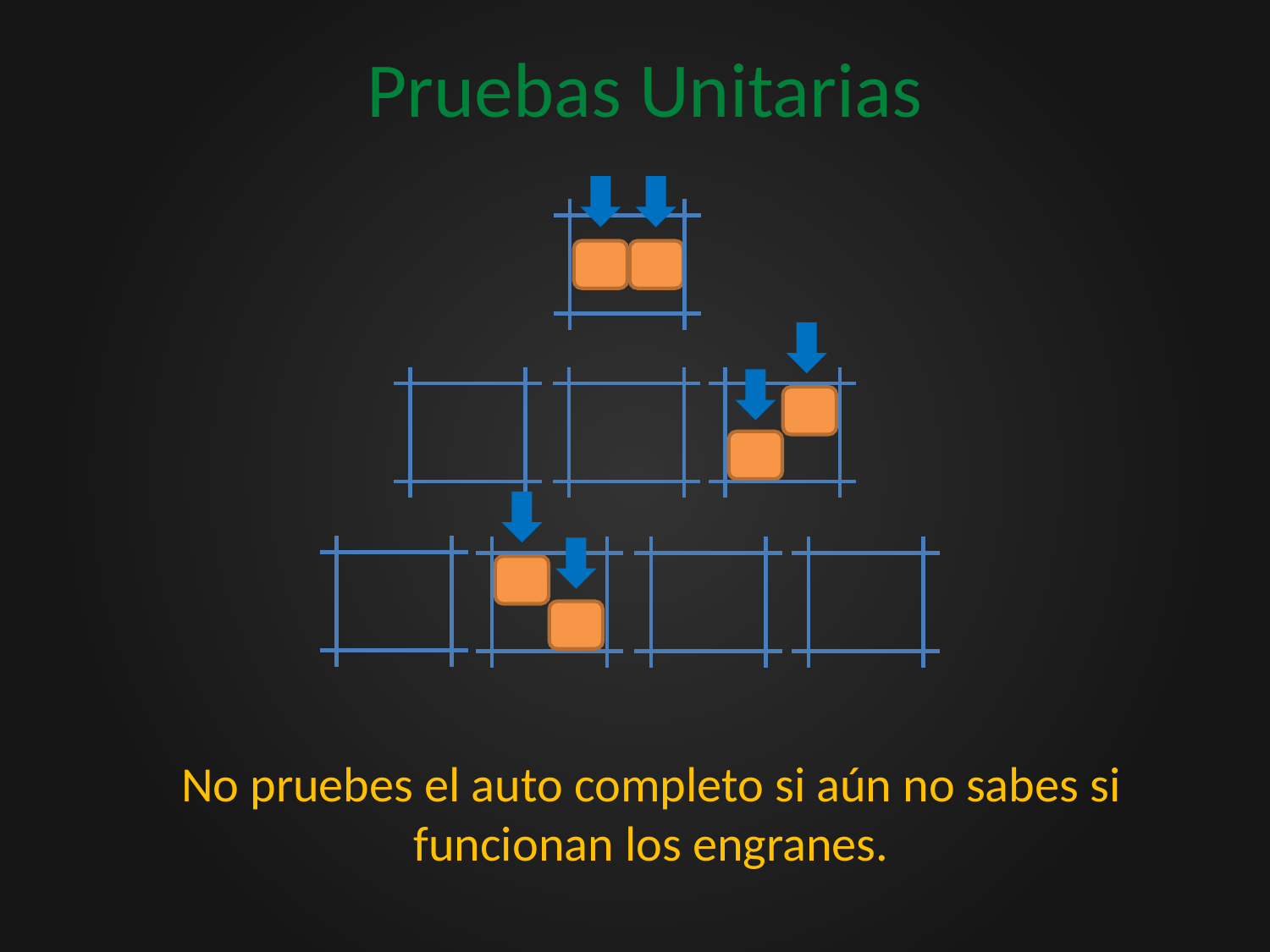

# Pruebas Unitarias

No pruebes el auto completo si aún no sabes si funcionan los engranes.